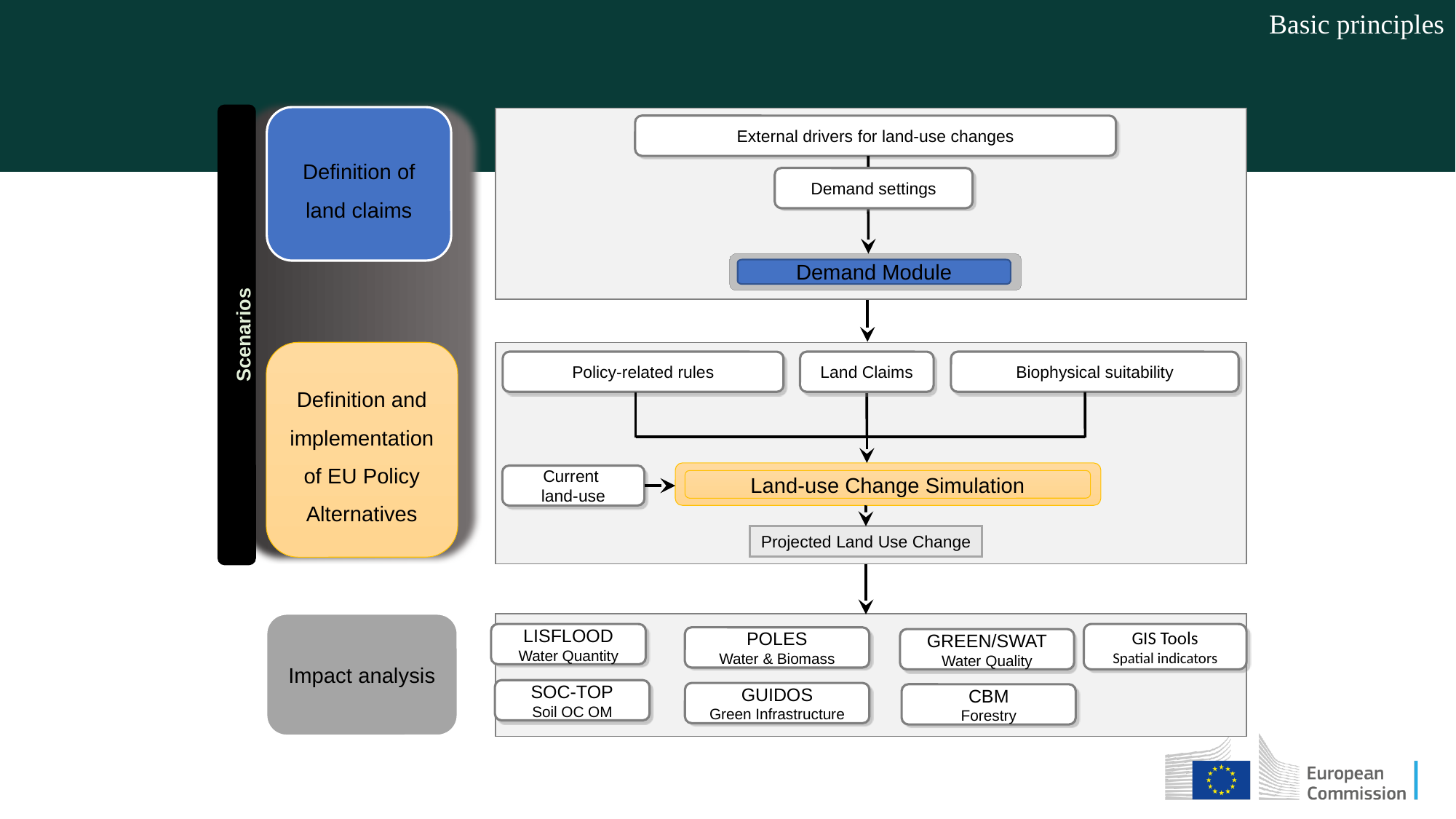

Basic principles
Definition of land claims

External drivers for land-use changes
Demand settings

Demand Module
Scenarios
Definition and implementation of EU Policy Alternatives

Policy-related rules
Land Claims
Biophysical suitability

Current
land-use
Land-use Change Simulation
Projected Land Use Change
Impact analysis

LISFLOOD
Water Quantity
GIS Tools
Spatial indicators
POLES
Water & Biomass
GREEN/SWAT
Water Quality
SOC-TOP
Soil OC OM
GUIDOS
Green Infrastructure
CBM
Forestry